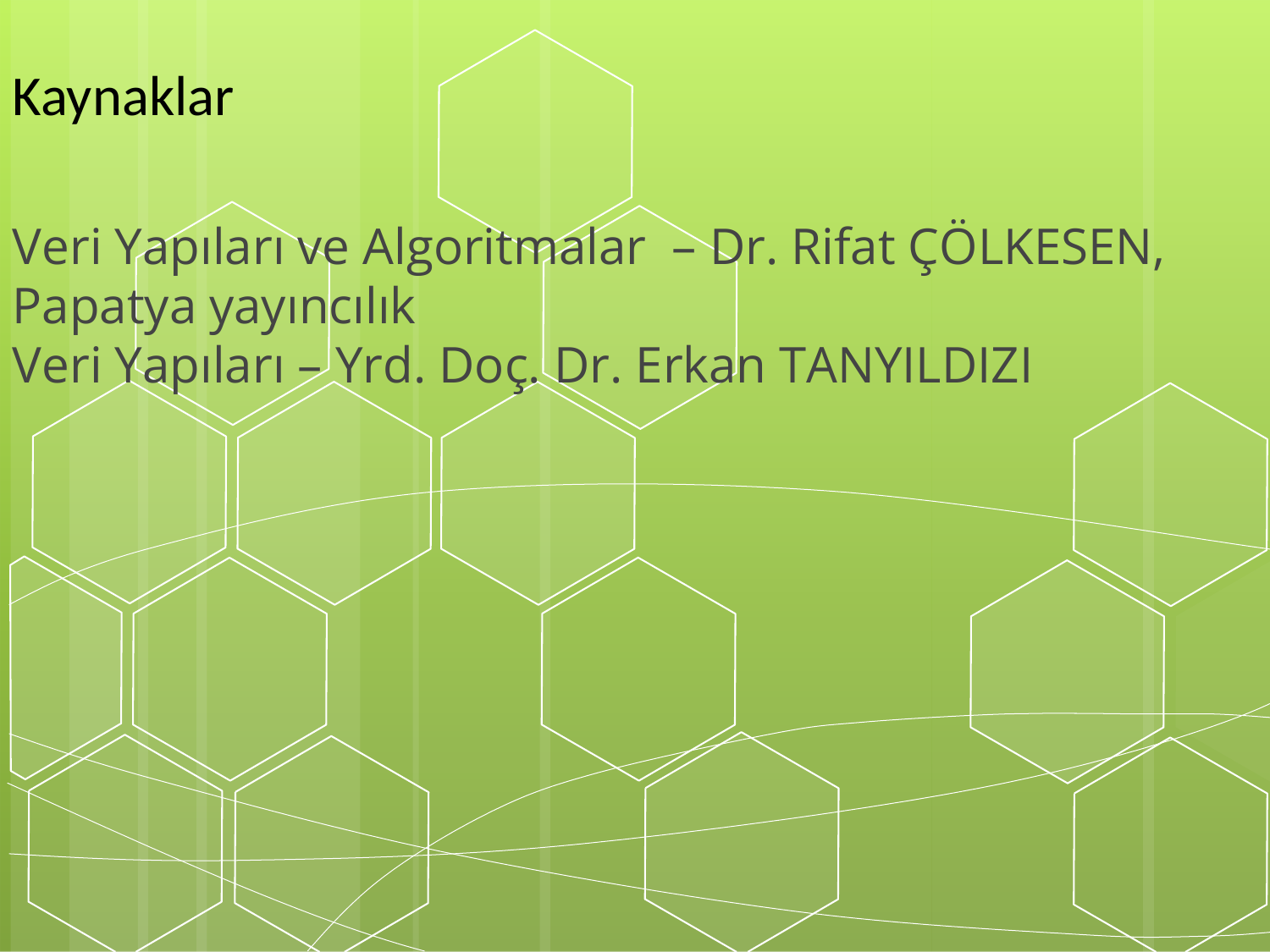

Kaynaklar
Veri Yapıları ve Algoritmalar  – Dr. Rifat ÇÖLKESEN, Papatya yayıncılık
Veri Yapıları – Yrd. Doç. Dr. Erkan TANYILDIZI